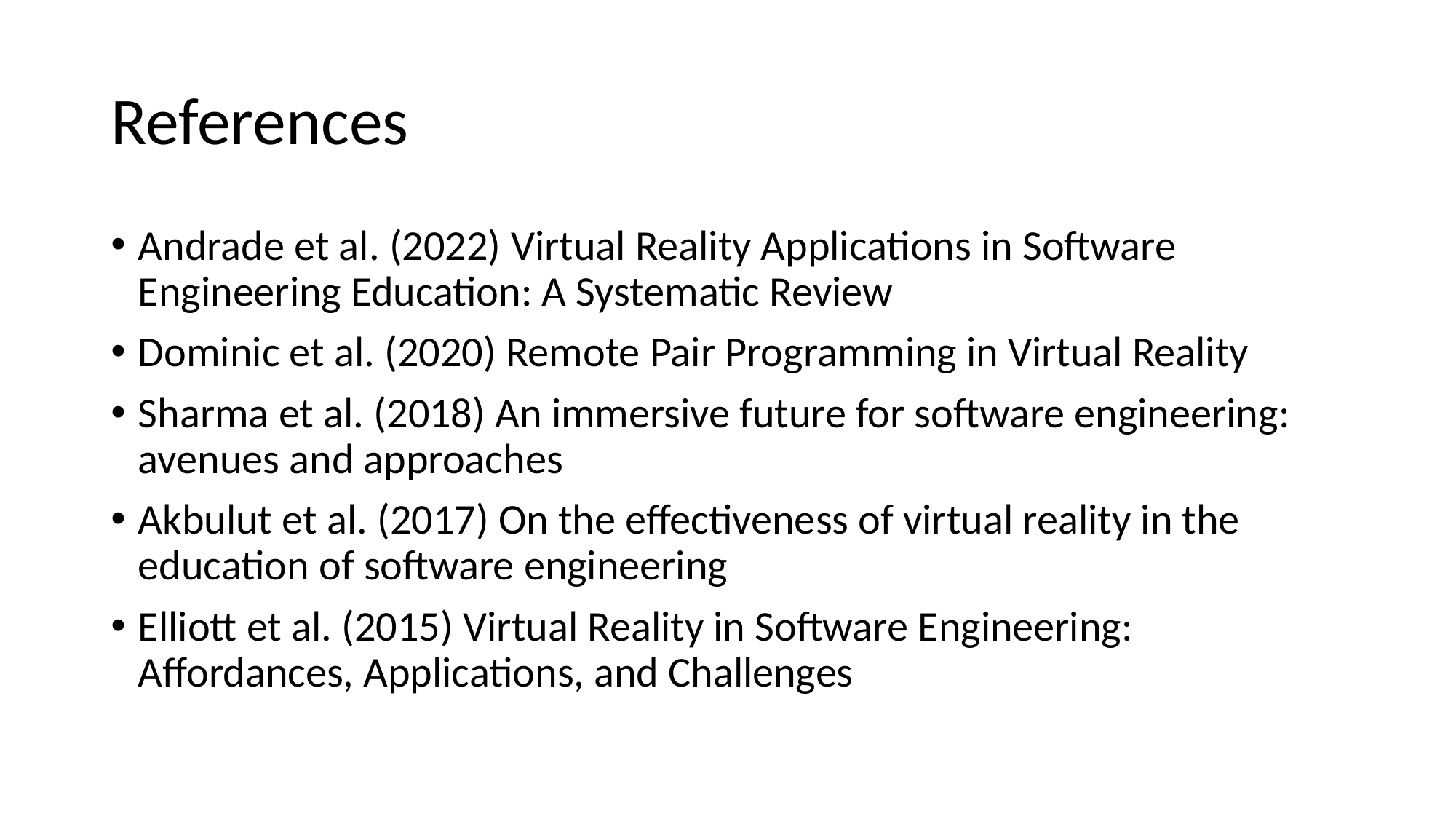

# References
Andrade et al. (2022) Virtual Reality Applications in Software Engineering Education: A Systematic Review
Dominic et al. (2020) Remote Pair Programming in Virtual Reality
Sharma et al. (2018) An immersive future for software engineering: avenues and approaches
Akbulut et al. (2017) On the effectiveness of virtual reality in the education of software engineering
Elliott et al. (2015) Virtual Reality in Software Engineering: Affordances, Applications, and Challenges